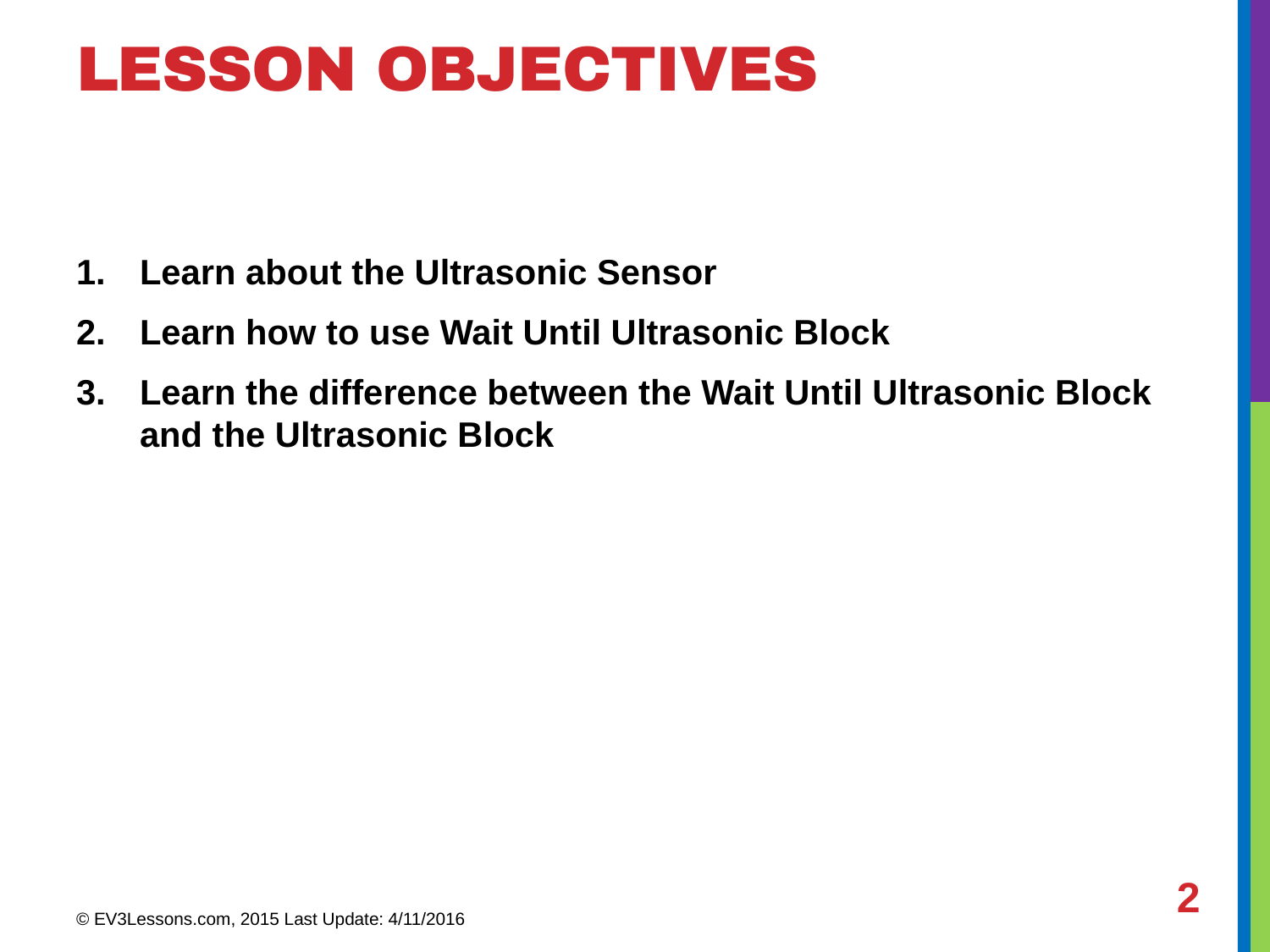

# LESSON OBJECTIVES
Learn about the Ultrasonic Sensor
Learn how to use Wait Until Ultrasonic Block
Learn the difference between the Wait Until Ultrasonic Block and the Ultrasonic Block
2
4/11/2016
© EV3Lessons.com, 2015 Last Update: